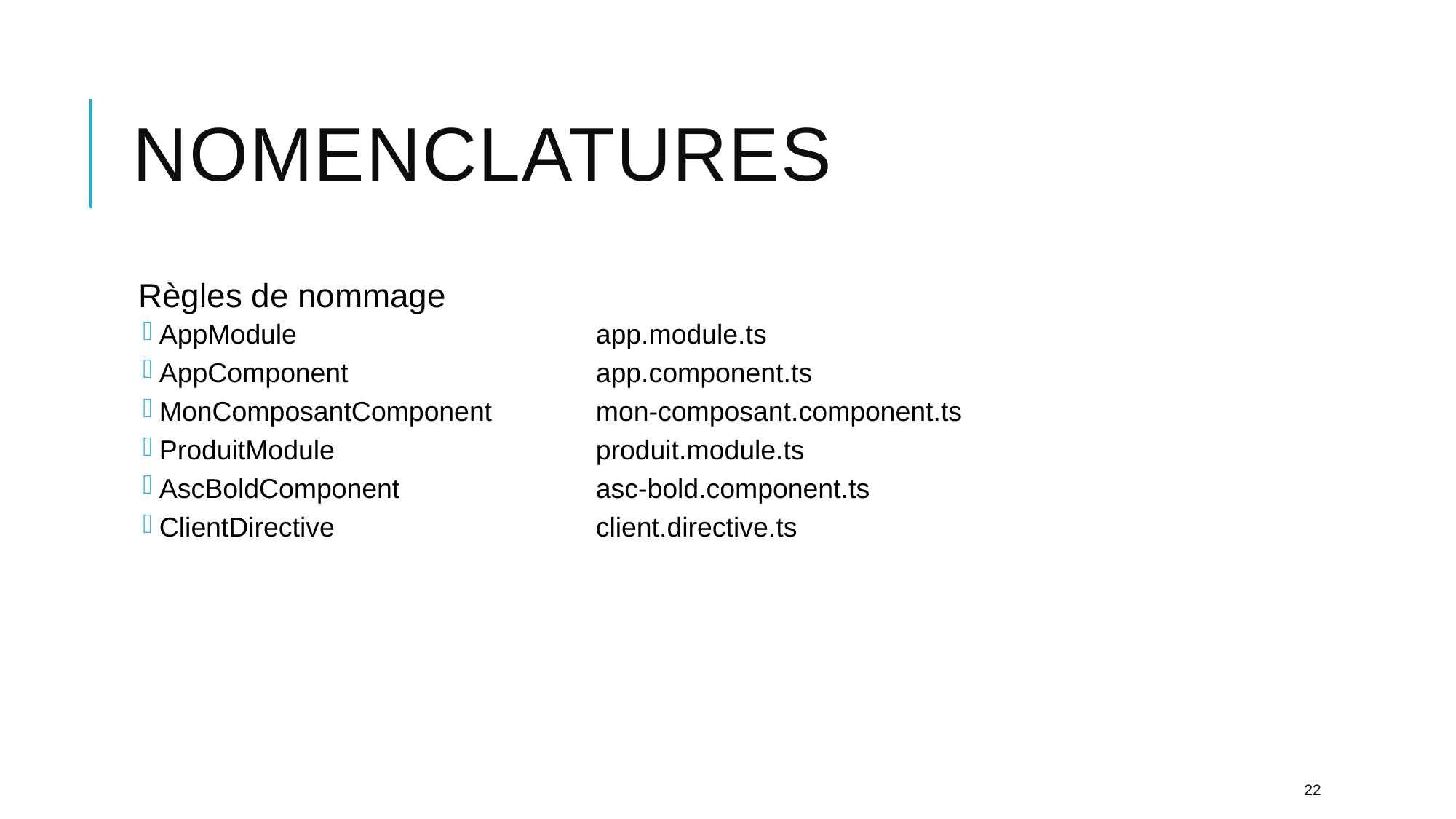

# Nomenclatures
Règles de nommage
AppModule			app.module.ts
AppComponent			app.component.ts
MonComposantComponent	mon-composant.component.ts
ProduitModule			produit.module.ts
AscBoldComponent		asc-bold.component.ts
ClientDirective			client.directive.ts
22